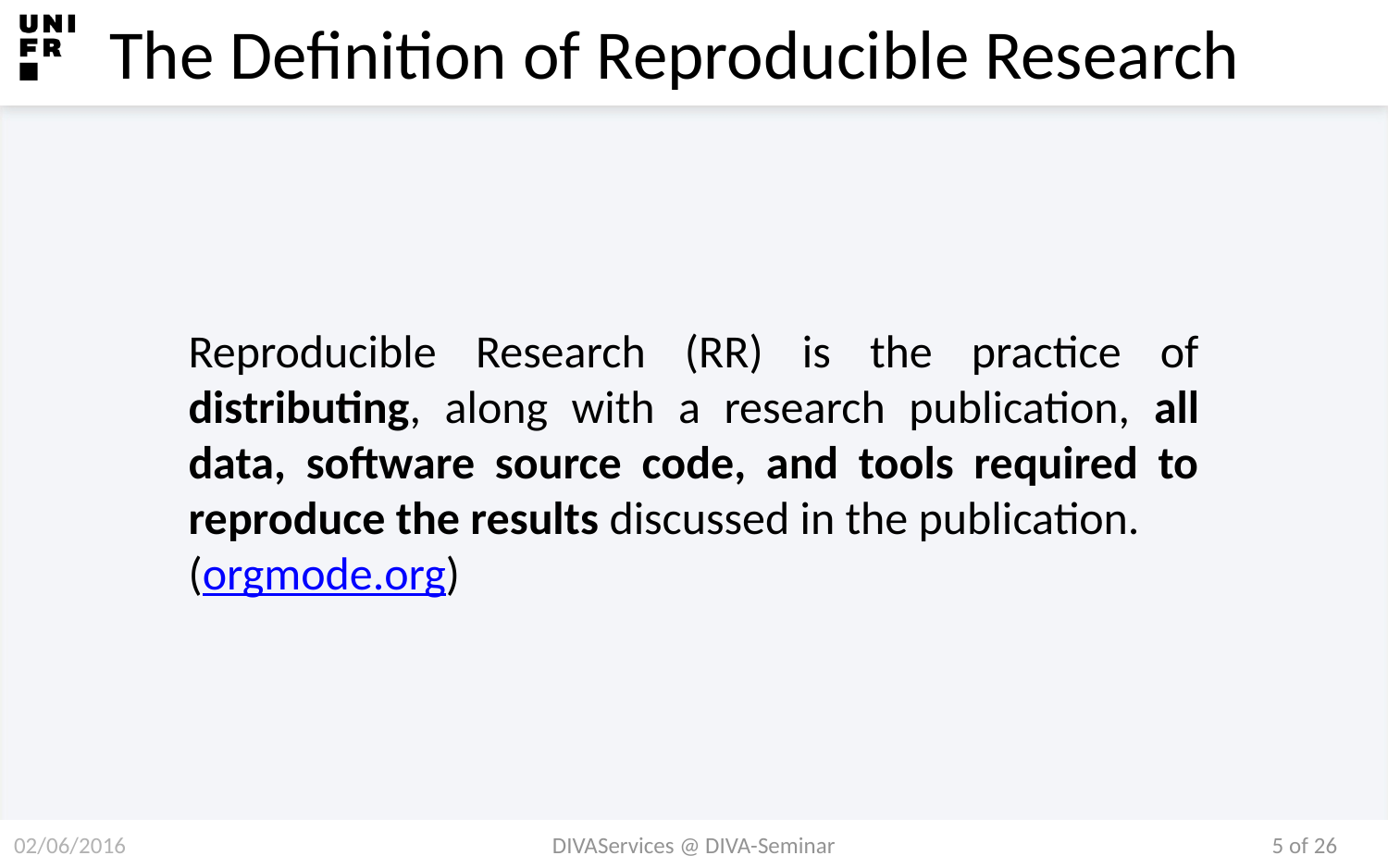

# The Definition of Reproducible Research
Reproducible Research (RR) is the practice of distributing, along with a research publication, all data, software source code, and tools required to reproduce the results discussed in the publication.
(orgmode.org)
02/06/2016
DivaServices @ DIVA-Seminar
5 of 26